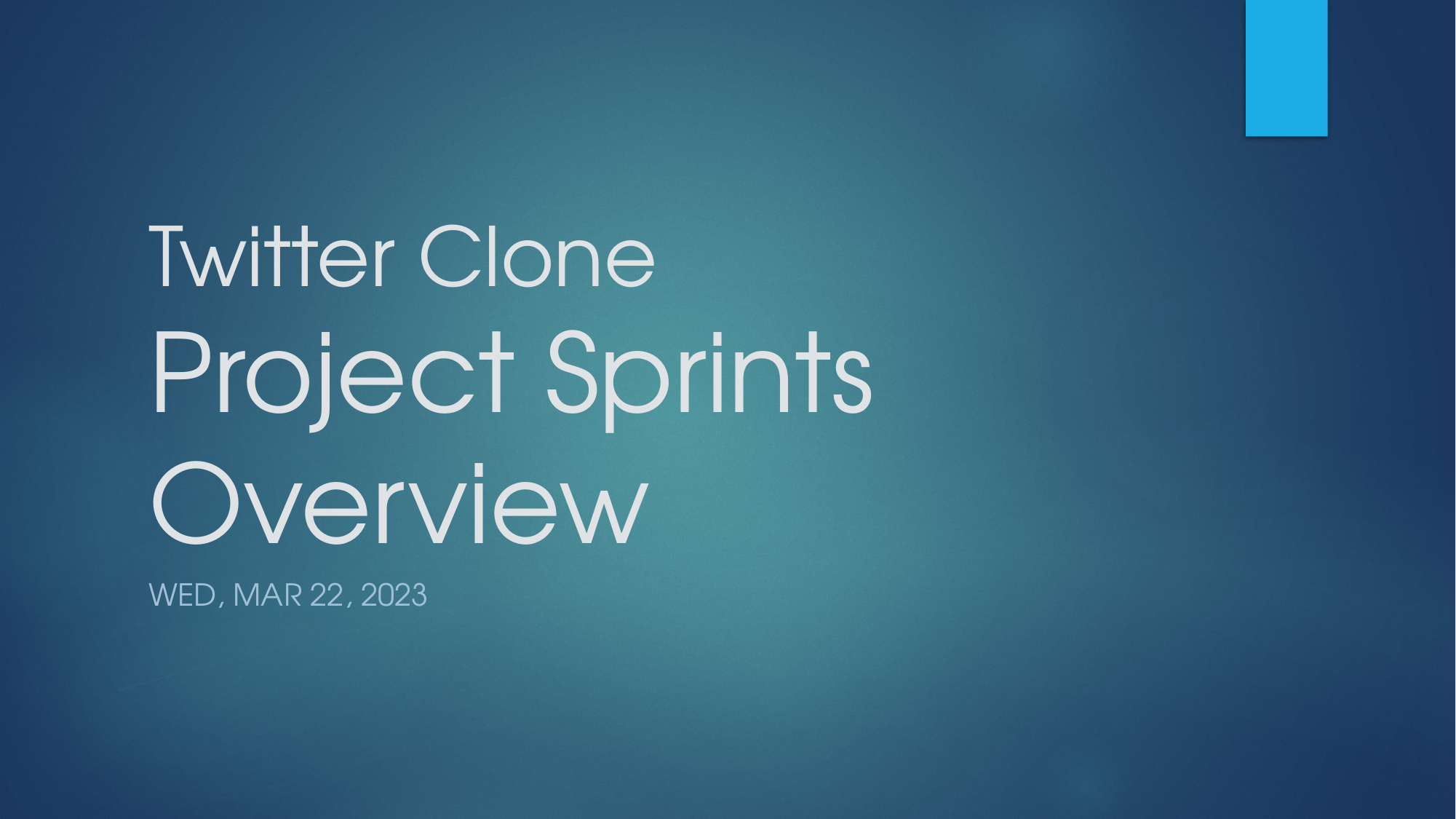

# Twitter Clone Project Sprints Overview
Wed, Mar 22, 2023